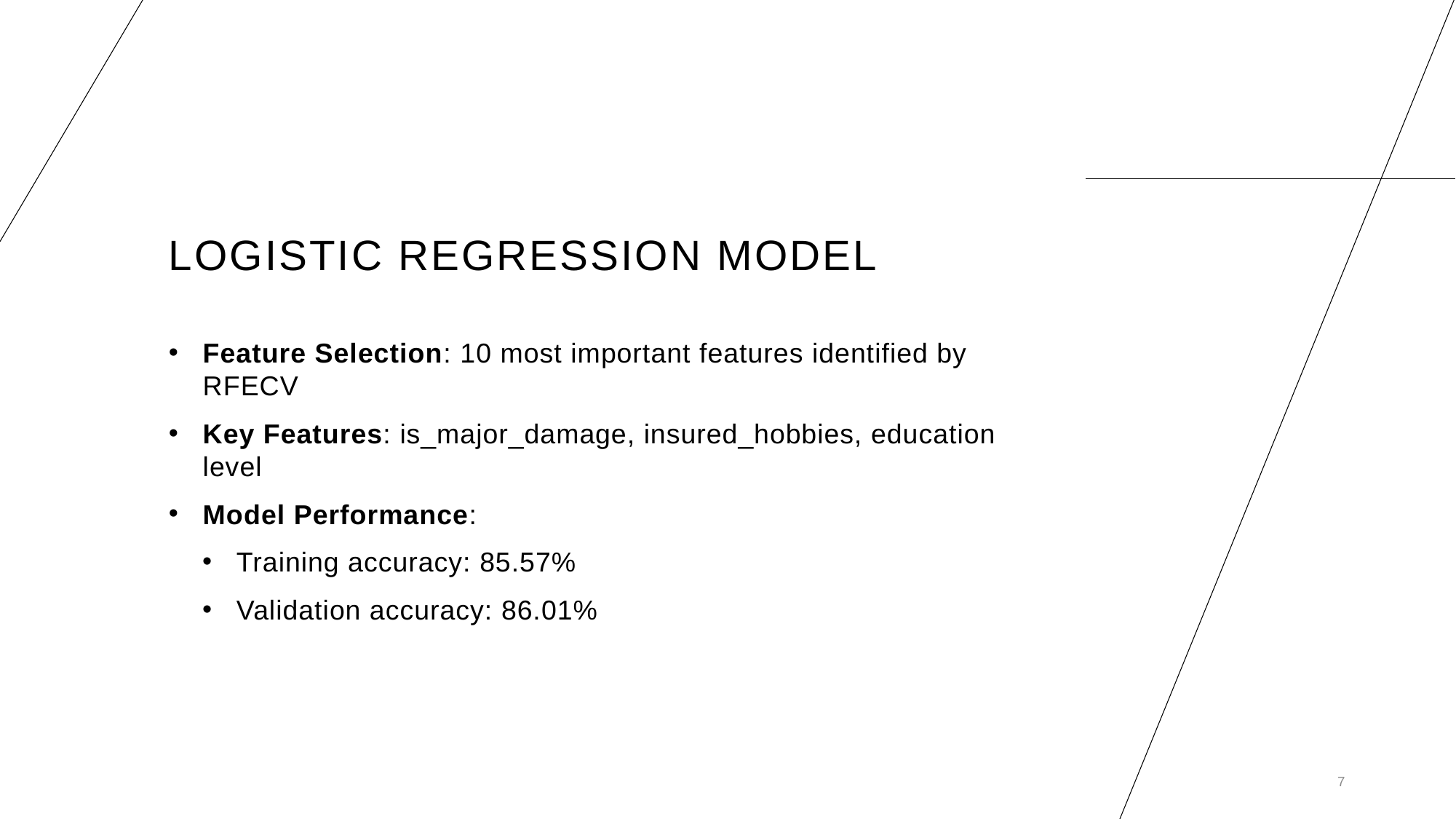

# Logistic regression model
Feature Selection: 10 most important features identified by RFECV
Key Features: is_major_damage, insured_hobbies, education level
Model Performance:
Training accuracy: 85.57%
Validation accuracy: 86.01%
7